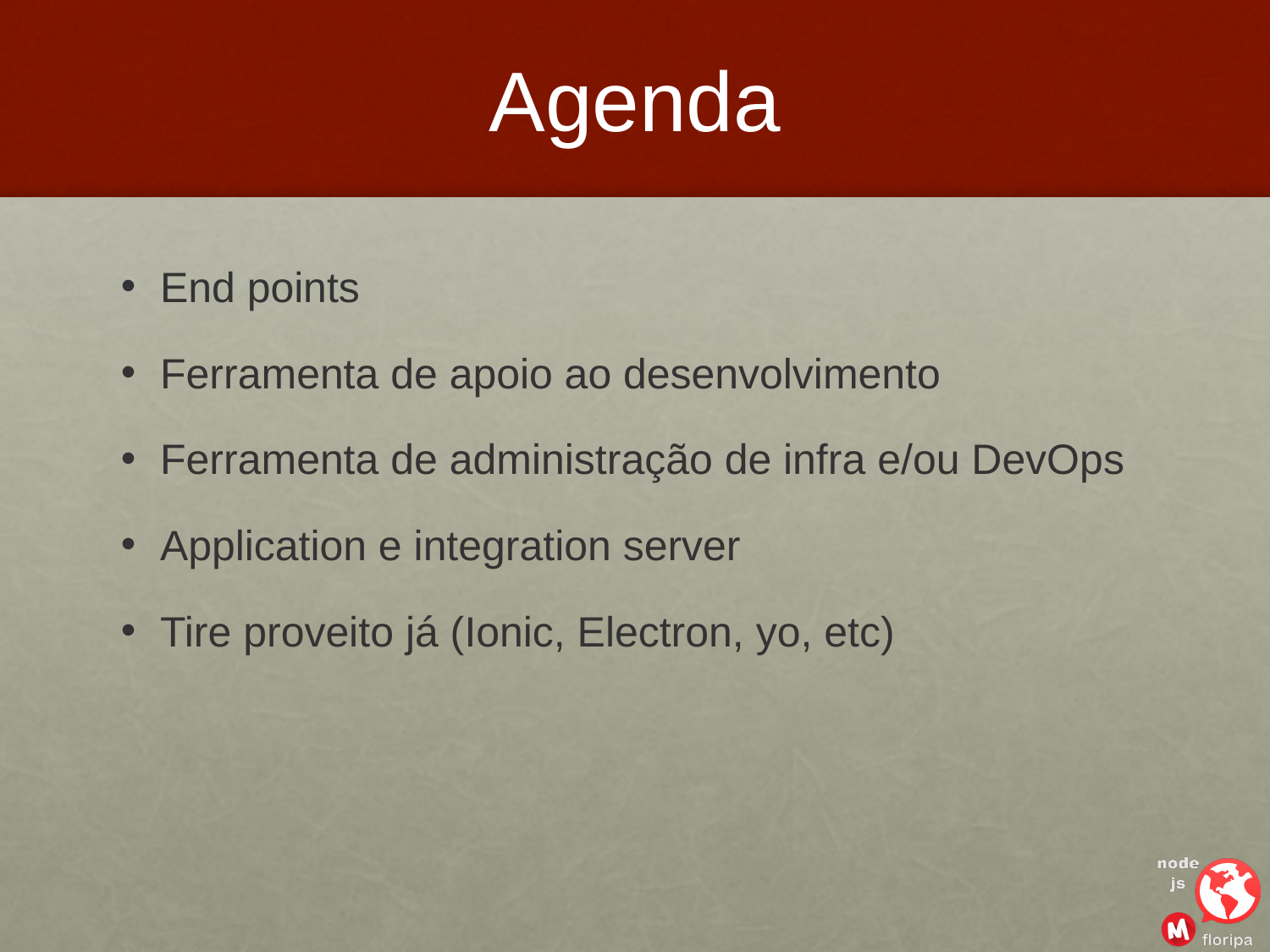

# Agenda
End points
Ferramenta de apoio ao desenvolvimento
Ferramenta de administração de infra e/ou DevOps
Application e integration server
Tire proveito já (Ionic, Electron, yo, etc)